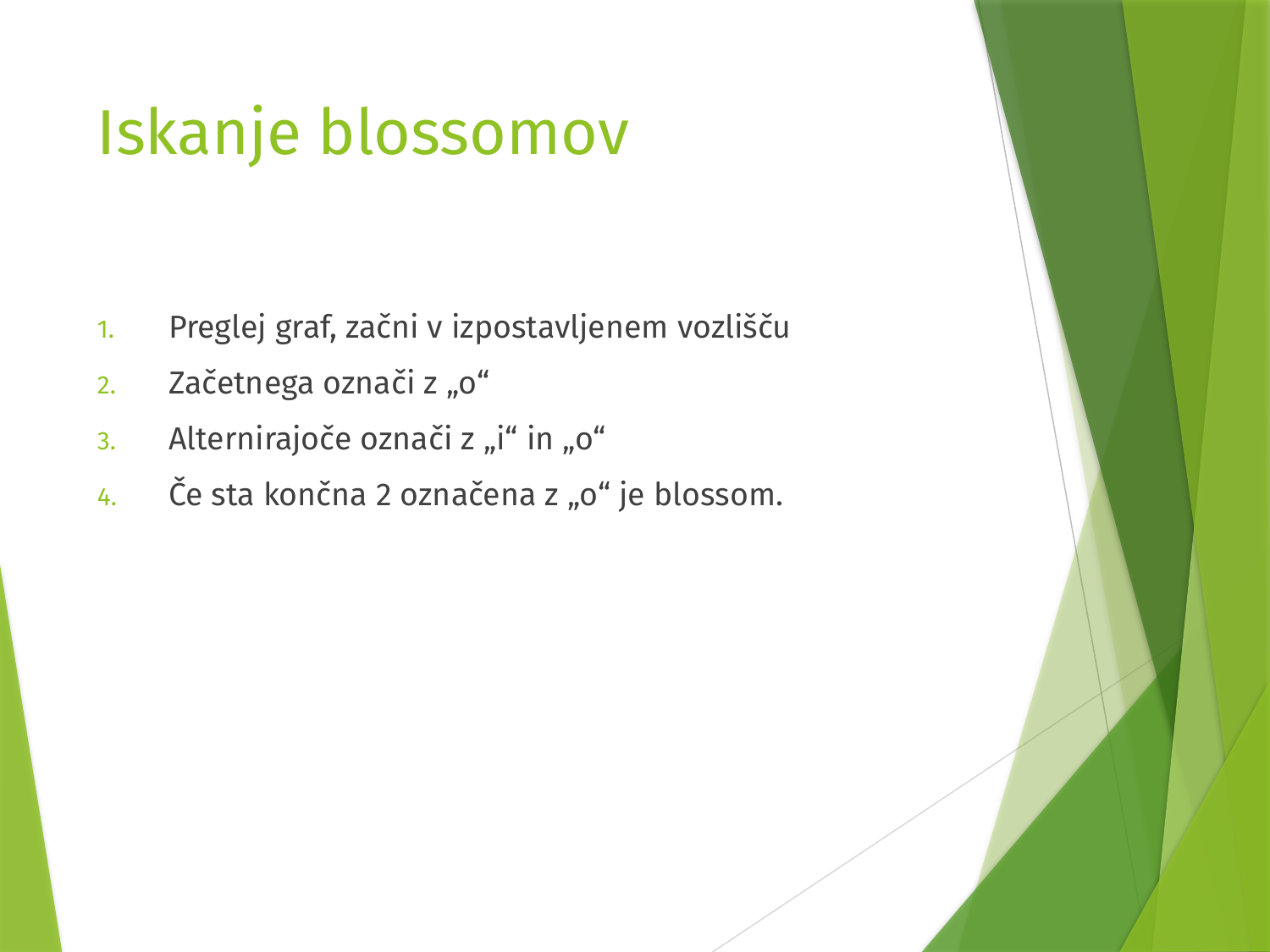

# Iskanje blossomov
Preglej graf, začni v izpostavljenem vozlišču
Začetnega označi z „o“
Alternirajoče označi z „i“ in „o“
Če sta končna 2 označena z „o“ je blossom.